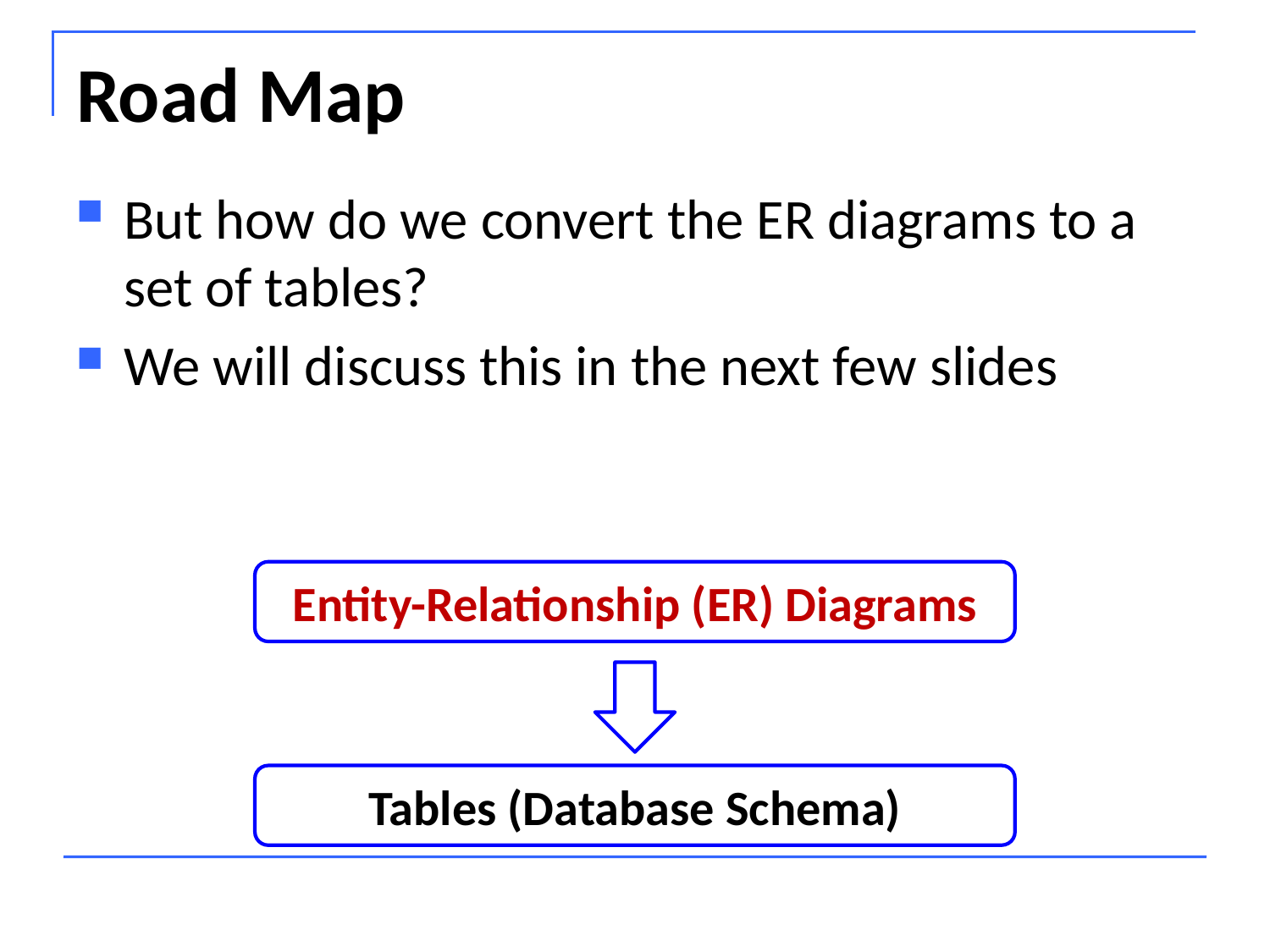

# Road Map
But how do we convert the ER diagrams to a set of tables?
We will discuss this in the next few slides

Entity-Relationship (ER) Diagrams

Tables (Database Schema)